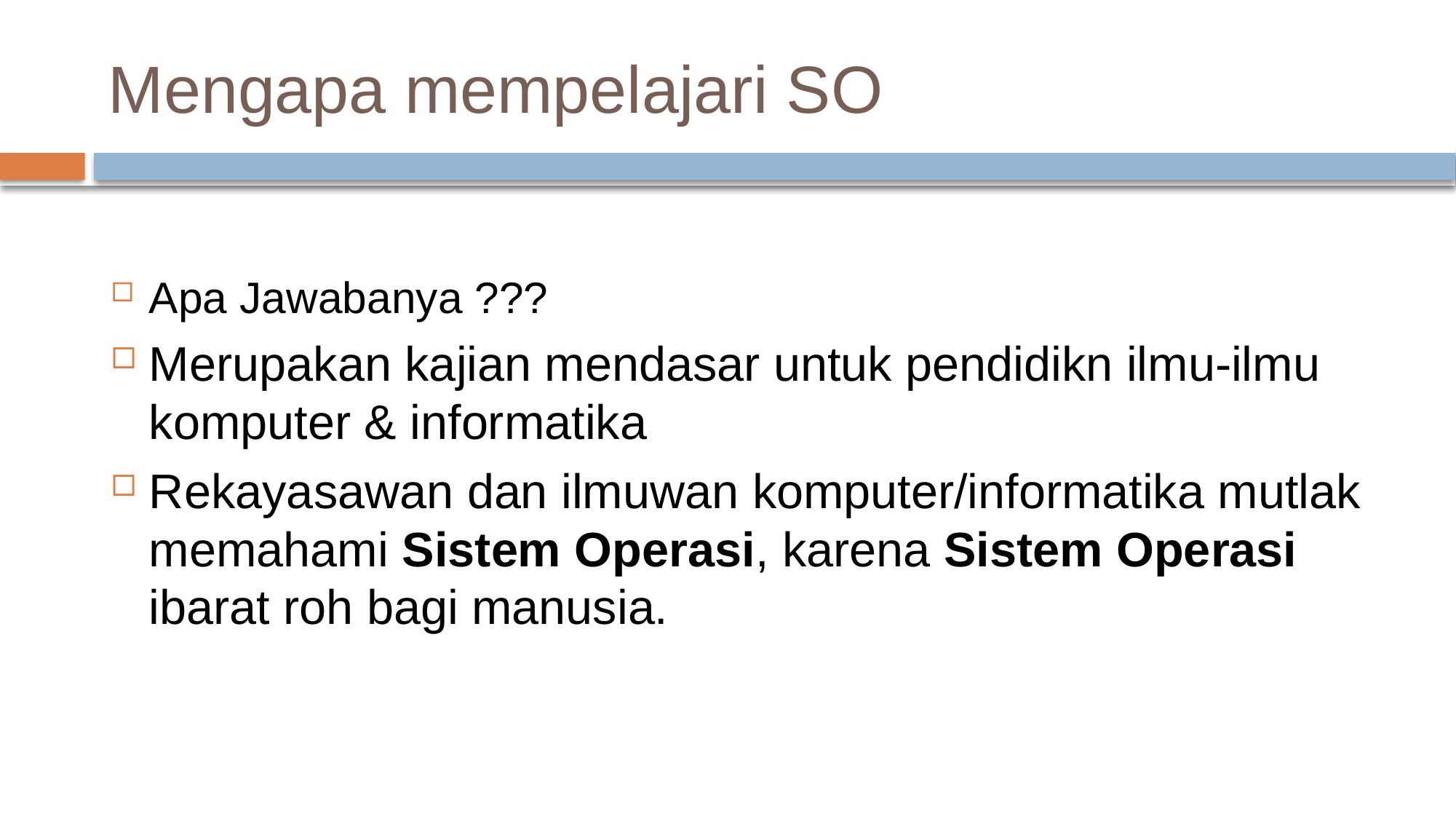

# Mengapa mempelajari SO
Apa Jawabanya ???
Merupakan kajian mendasar untuk pendidikn ilmu-ilmu komputer & informatika
Rekayasawan dan ilmuwan komputer/informatika mutlak memahami Sistem Operasi, karena Sistem Operasi ibarat roh bagi manusia.